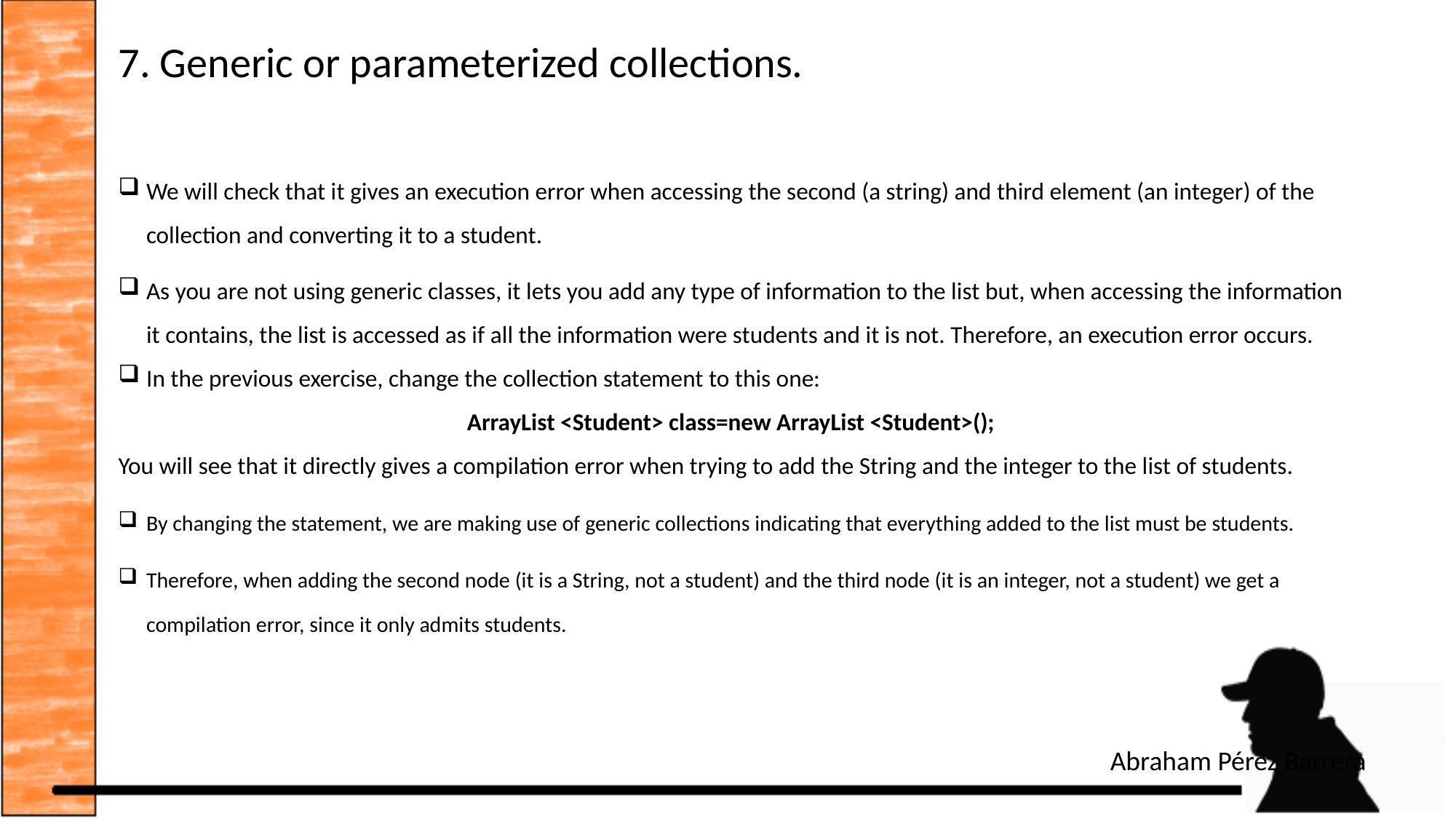

# 7. Generic or parameterized collections.
We will check that it gives an execution error when accessing the second (a string) and third element (an integer) of the collection and converting it to a student.
As you are not using generic classes, it lets you add any type of information to the list but, when accessing the information it contains, the list is accessed as if all the information were students and it is not. Therefore, an execution error occurs.
In the previous exercise, change the collection statement to this one:
ArrayList <Student> class=new ArrayList <Student>();
You will see that it directly gives a compilation error when trying to add the String and the integer to the list of students.
By changing the statement, we are making use of generic collections indicating that everything added to the list must be students.
Therefore, when adding the second node (it is a String, not a student) and the third node (it is an integer, not a student) we get a compilation error, since it only admits students.